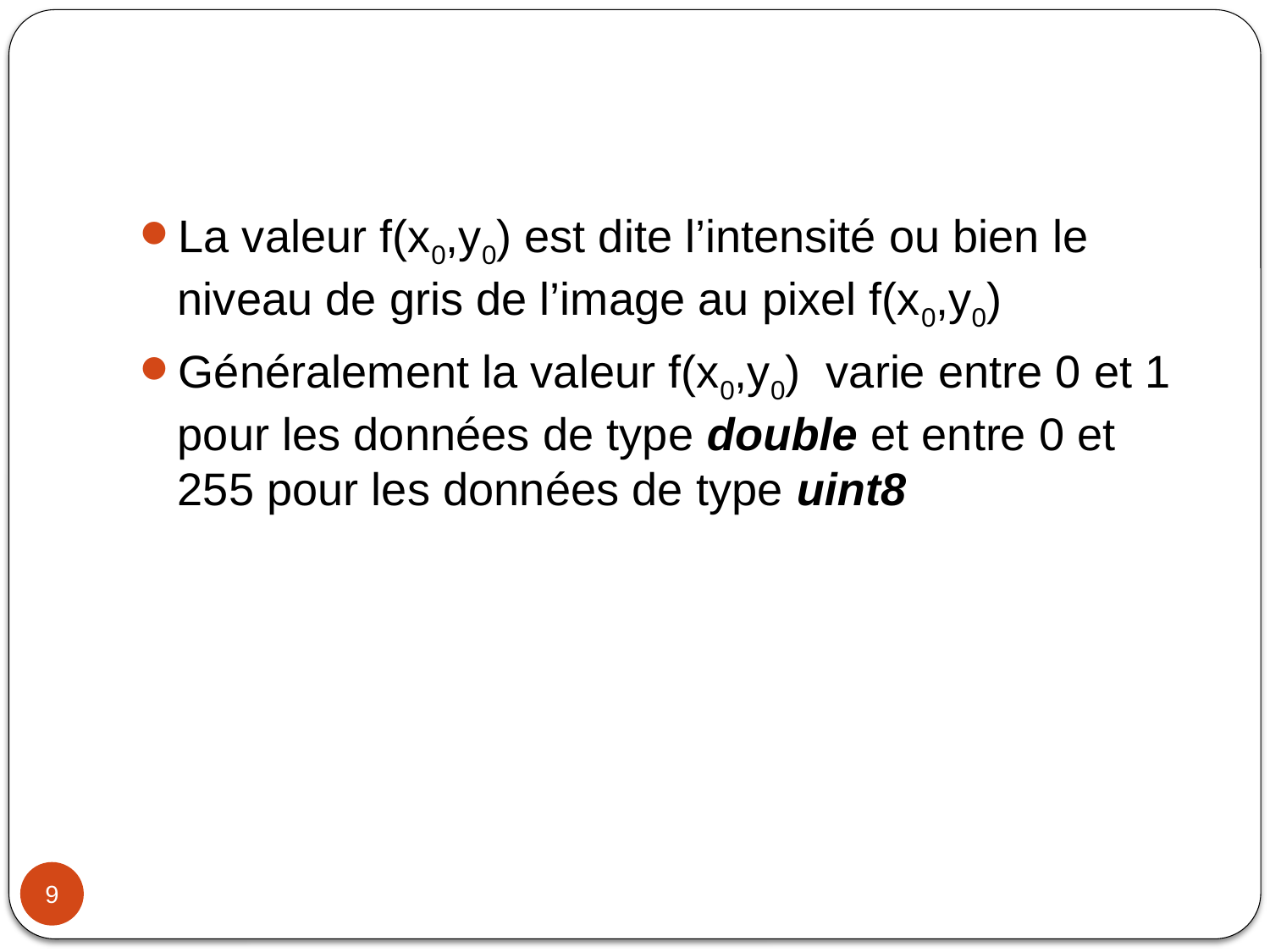

#
La valeur f(x0,y0) est dite l’intensité ou bien le niveau de gris de l’image au pixel f(x0,y0)
Généralement la valeur f(x0,y0)  varie entre 0 et 1 pour les données de type double et entre 0 et 255 pour les données de type uint8
9